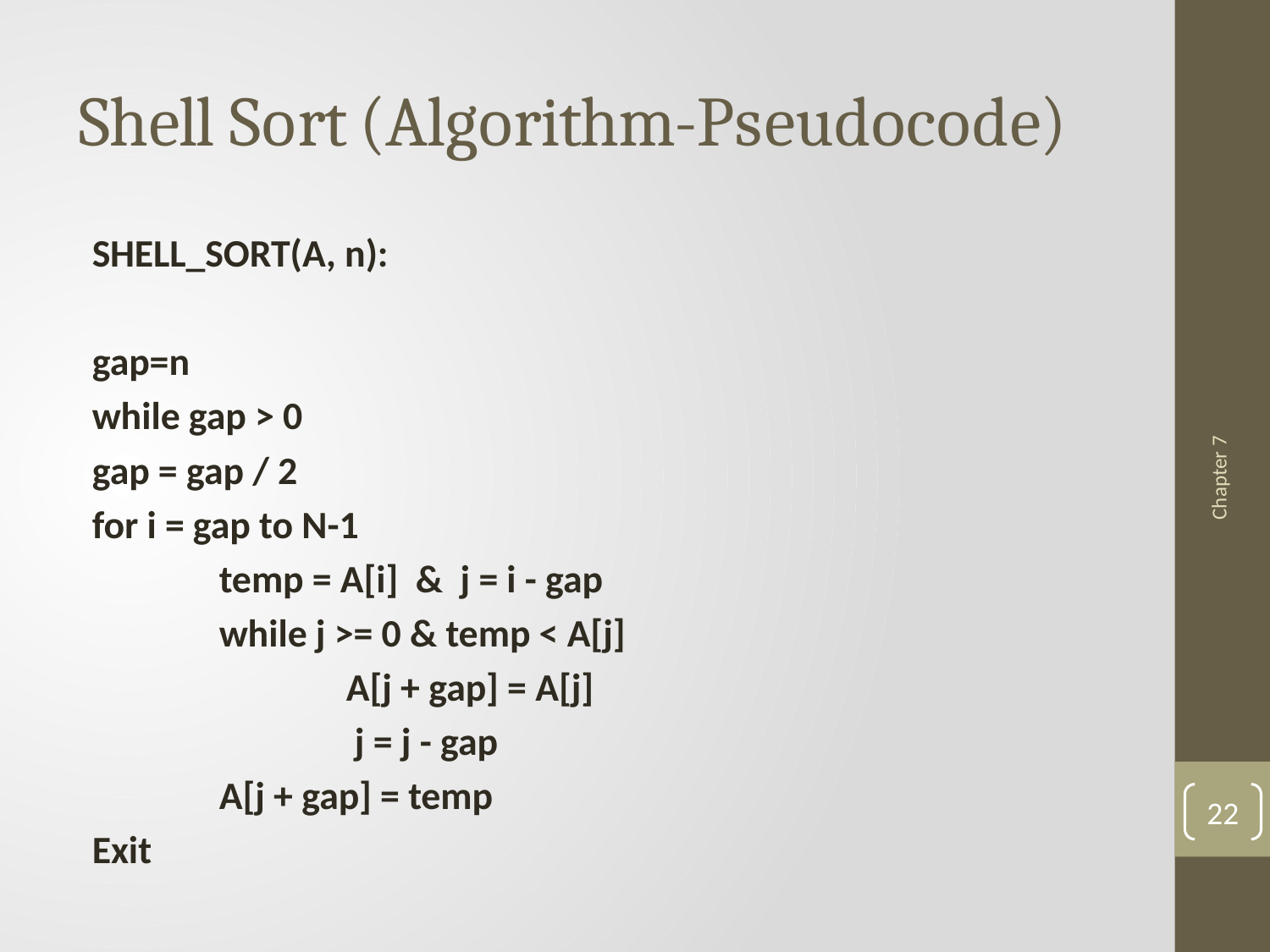

# Shell Sort (Algorithm-Pseudocode)
SHELL_SORT(A, n):

gap=n
while gap > 0
gap = gap / 2
for i = gap to N-1
	temp = A[i]  &  j = i - gap
       	while j >= 0 & temp < A[j]
           		A[j + gap] = A[j]
           		 j = j - gap
	A[j + gap] = temp
Exit
Chapter 7
22